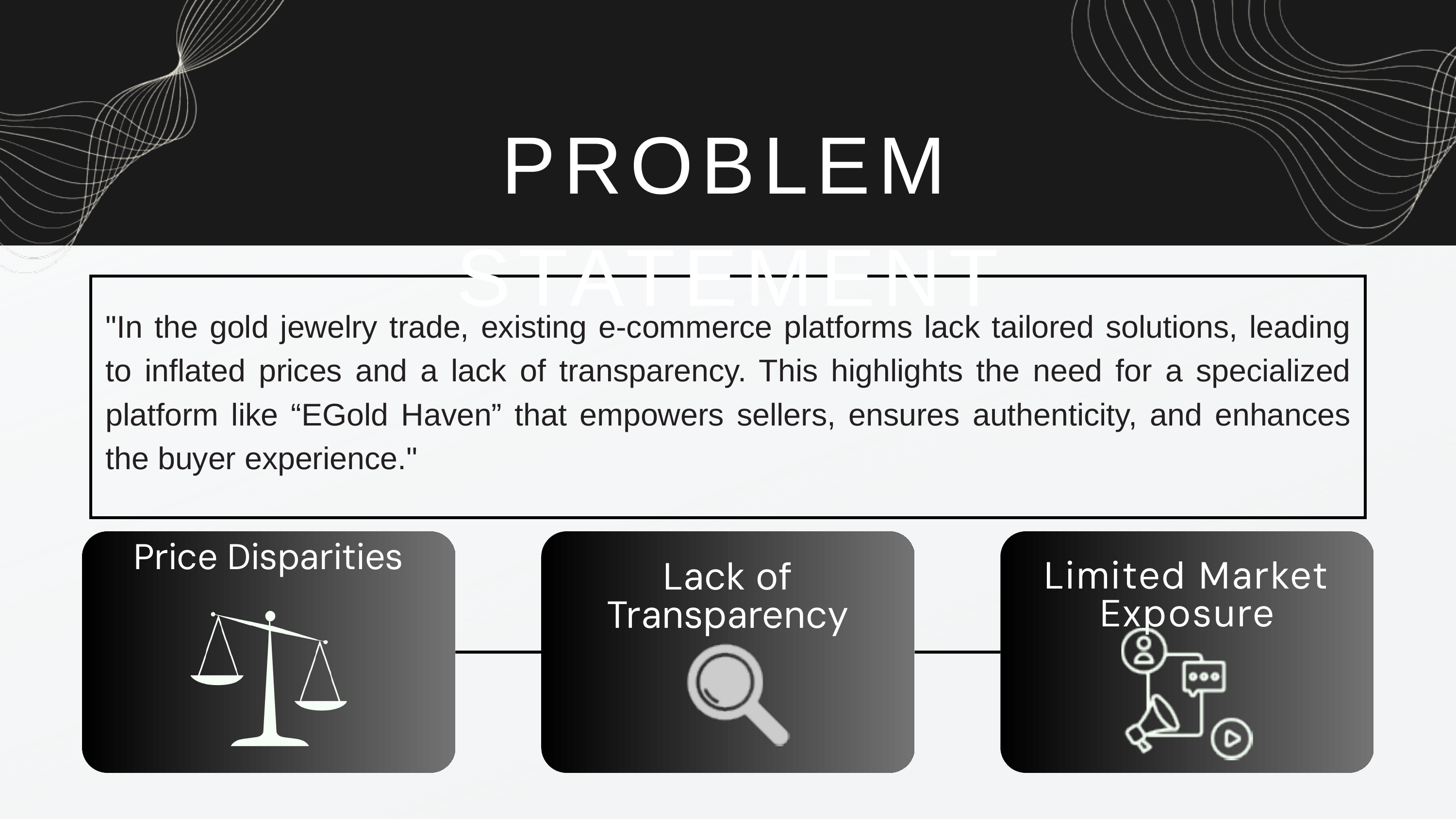

PROBLEM STATEMENT

"In the gold jewelry trade, existing e-commerce platforms lack tailored solutions, leading to inflated prices and a lack of transparency. This highlights the need for a specialized platform like “EGold Haven” that empowers sellers, ensures authenticity, and enhances the buyer experience."

Price Disparities

Lack of Transparency

Limited Market Exposure